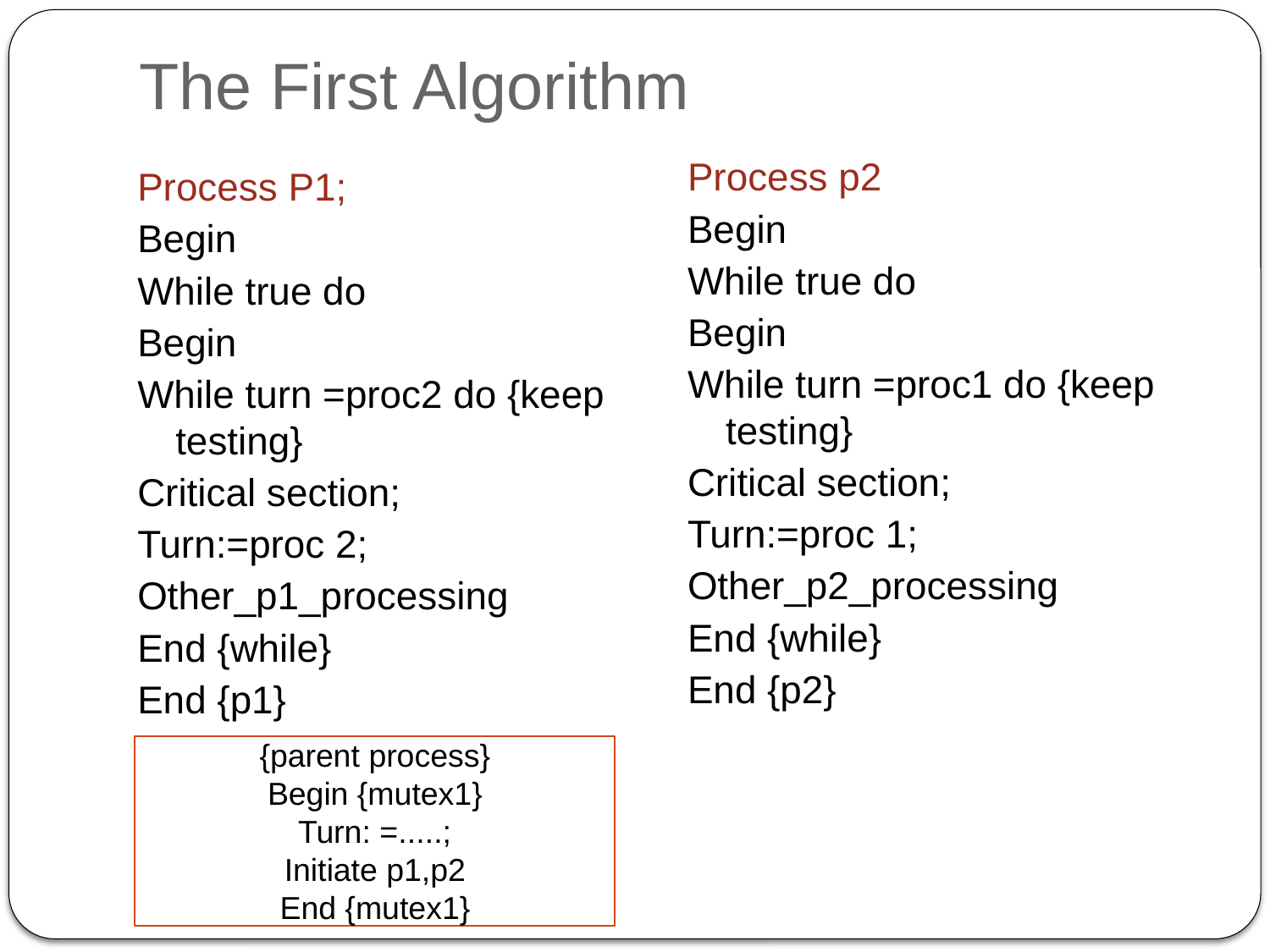

# The First Algorithm
Process p2
Begin
While true do
Begin
While turn =proc1 do {keep testing}
Critical section;
Turn:=proc 1;
Other_p2_processing
End {while}
End {p2}

Process P1;
Begin
While true do
Begin
While turn =proc2 do {keep testing}
Critical section;
Turn:=proc 2;
Other_p1_processing
End {while}
End {p1}

{parent process}
Begin {mutex1}
Turn: =.....;
Initiate p1,p2
End {mutex1}